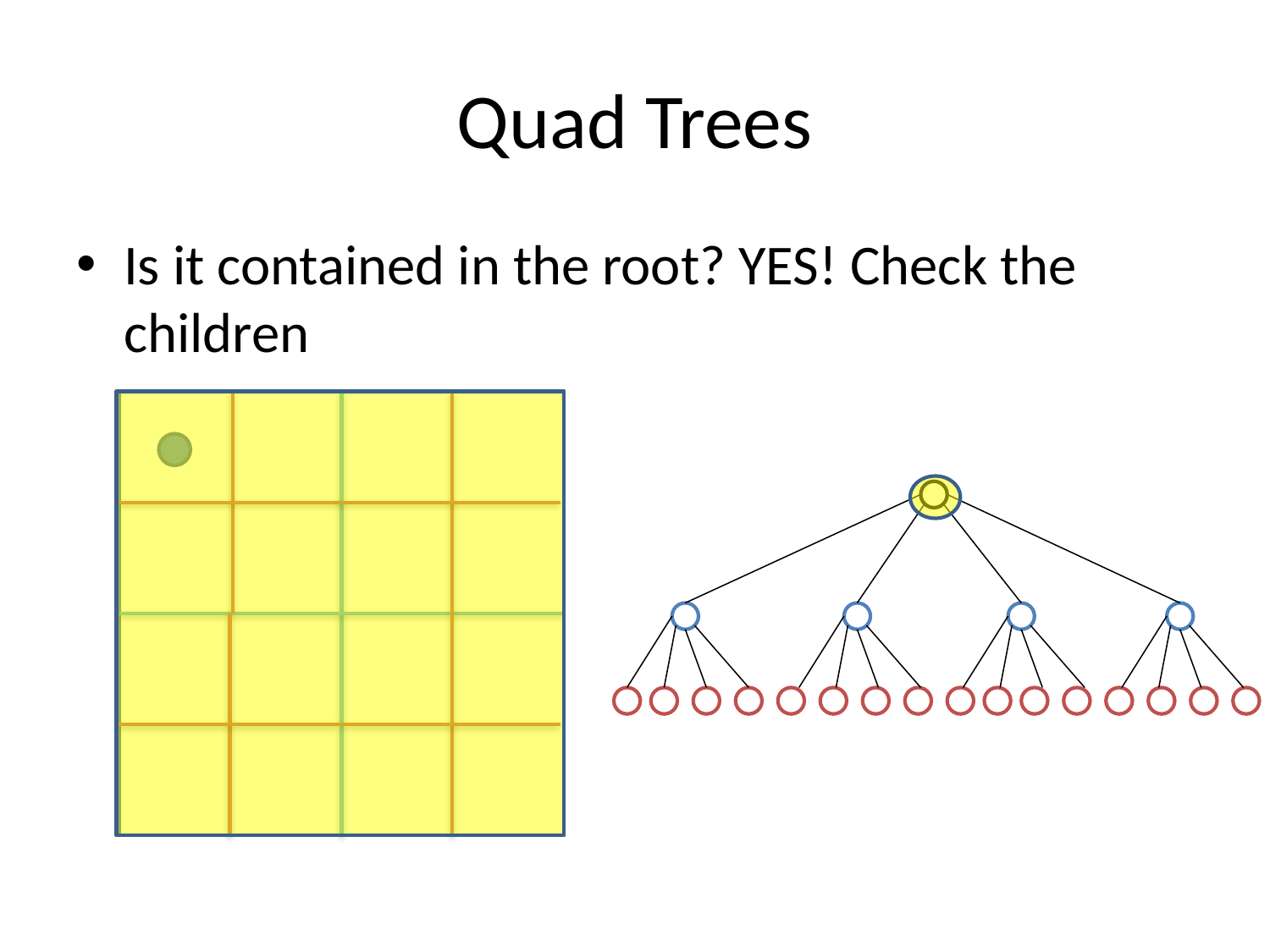

# Quad Trees
Is it contained in the root? YES! Check the children